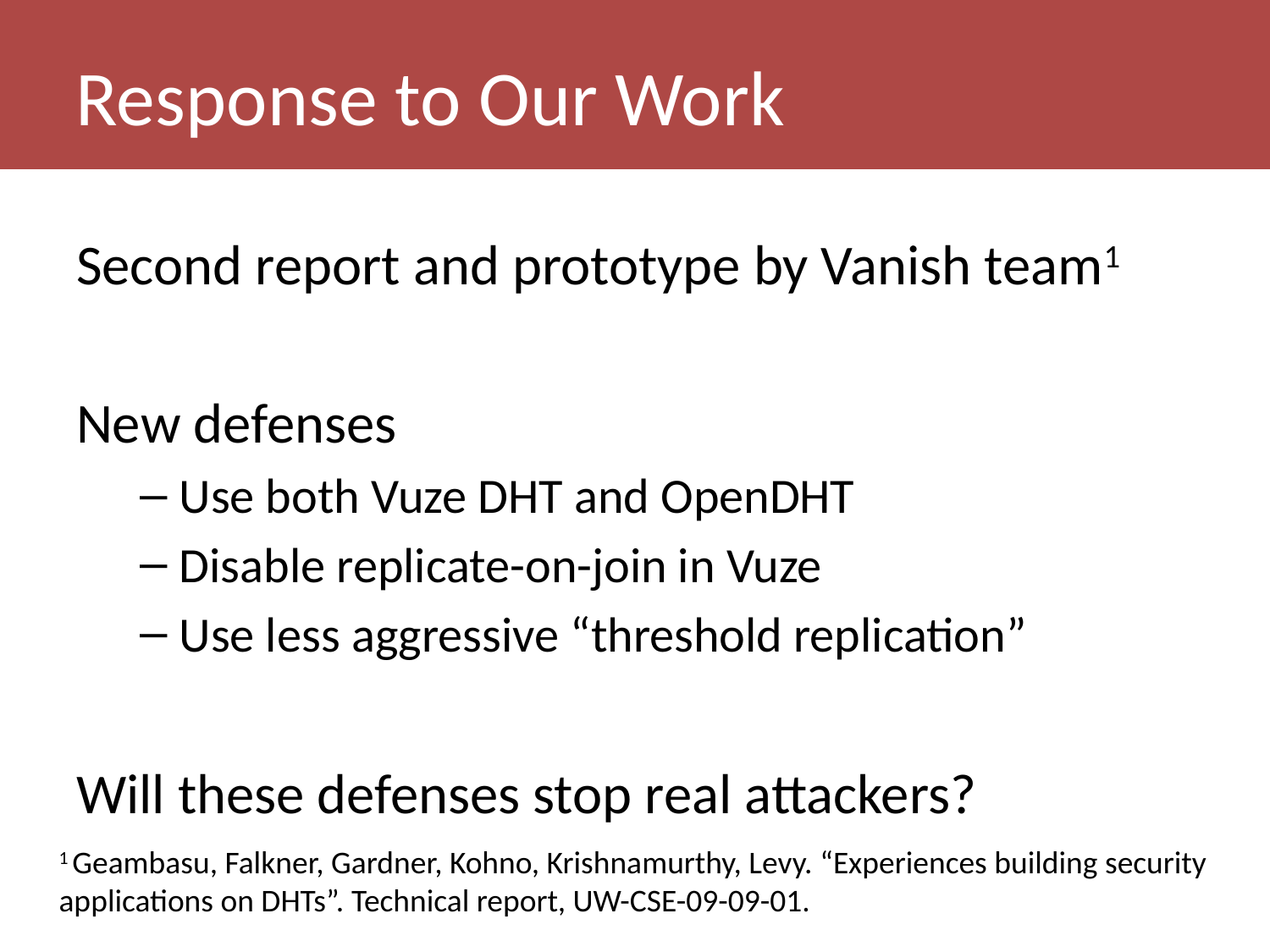

# Response to Our Work
Second report and prototype by Vanish team1

New defenses
Use both Vuze DHT and OpenDHT
Disable replicate-on-join in Vuze
Use less aggressive “threshold replication”

Will these defenses stop real attackers?
1 Geambasu, Falkner, Gardner, Kohno, Krishnamurthy, Levy. “Experiences building security applications on DHTs”. Technical report, UW-CSE-09-09-01.